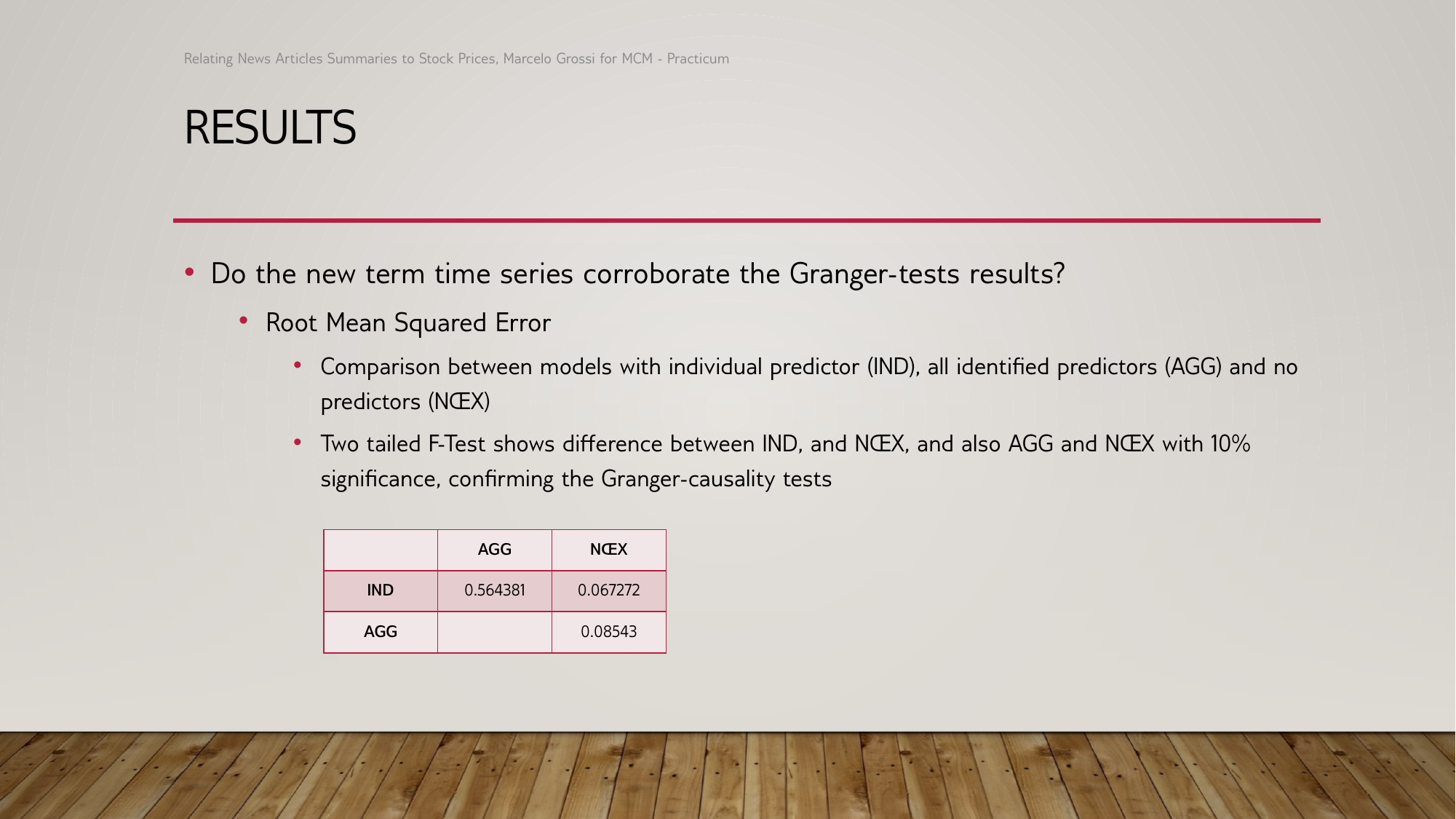

Relating News Articles Summaries to Stock Prices, Marcelo Grossi for MCM - Practicum
# results
Do the new term time series corroborate the Granger-tests results?
Root Mean Squared Error
Comparison between models with individual predictor (IND), all identified predictors (AGG) and no predictors (NOEX)
Two tailed F-Test shows difference between IND, and NOEX, and also AGG and NOEX with 10% significance, confirming the Granger-causality tests
|  | AGG | NOEX |
| --- | --- | --- |
| IND | 0.564381 | 0.067272 |
| AGG |  | 0.08543 |